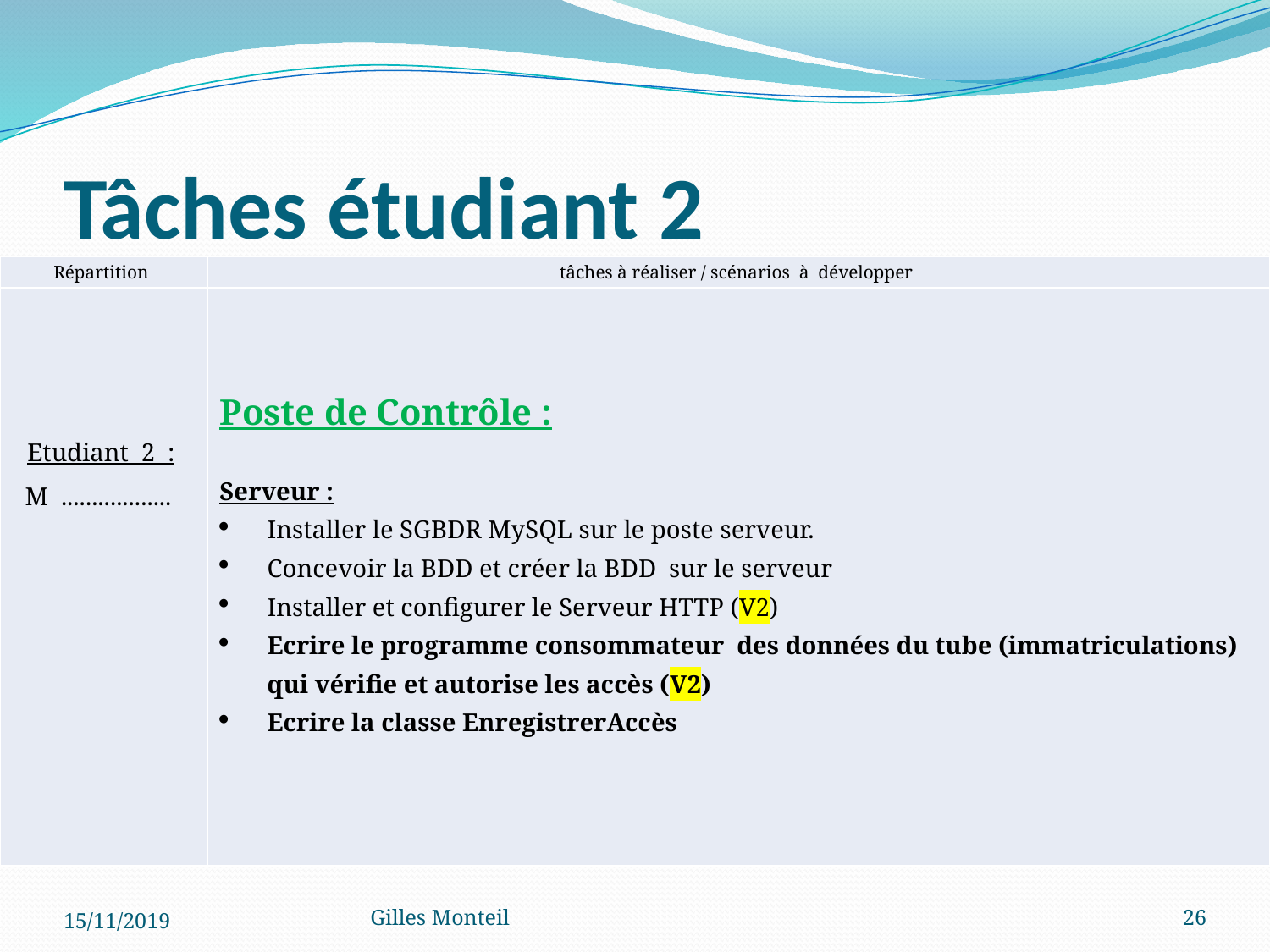

# Tâches étudiant 2
| Répartition | tâches à réaliser / scénarios à développer |
| --- | --- |
| Etudiant 2 : M .................. | Poste de Contrôle : Serveur : Installer le SGBDR MySQL sur le poste serveur. Concevoir la BDD et créer la BDD sur le serveur Installer et configurer le Serveur HTTP (V2) Ecrire le programme consommateur des données du tube (immatriculations) qui vérifie et autorise les accès (V2) Ecrire la classe EnregistrerAccès |
| --- | --- |
15/11/2019
Gilles Monteil
26